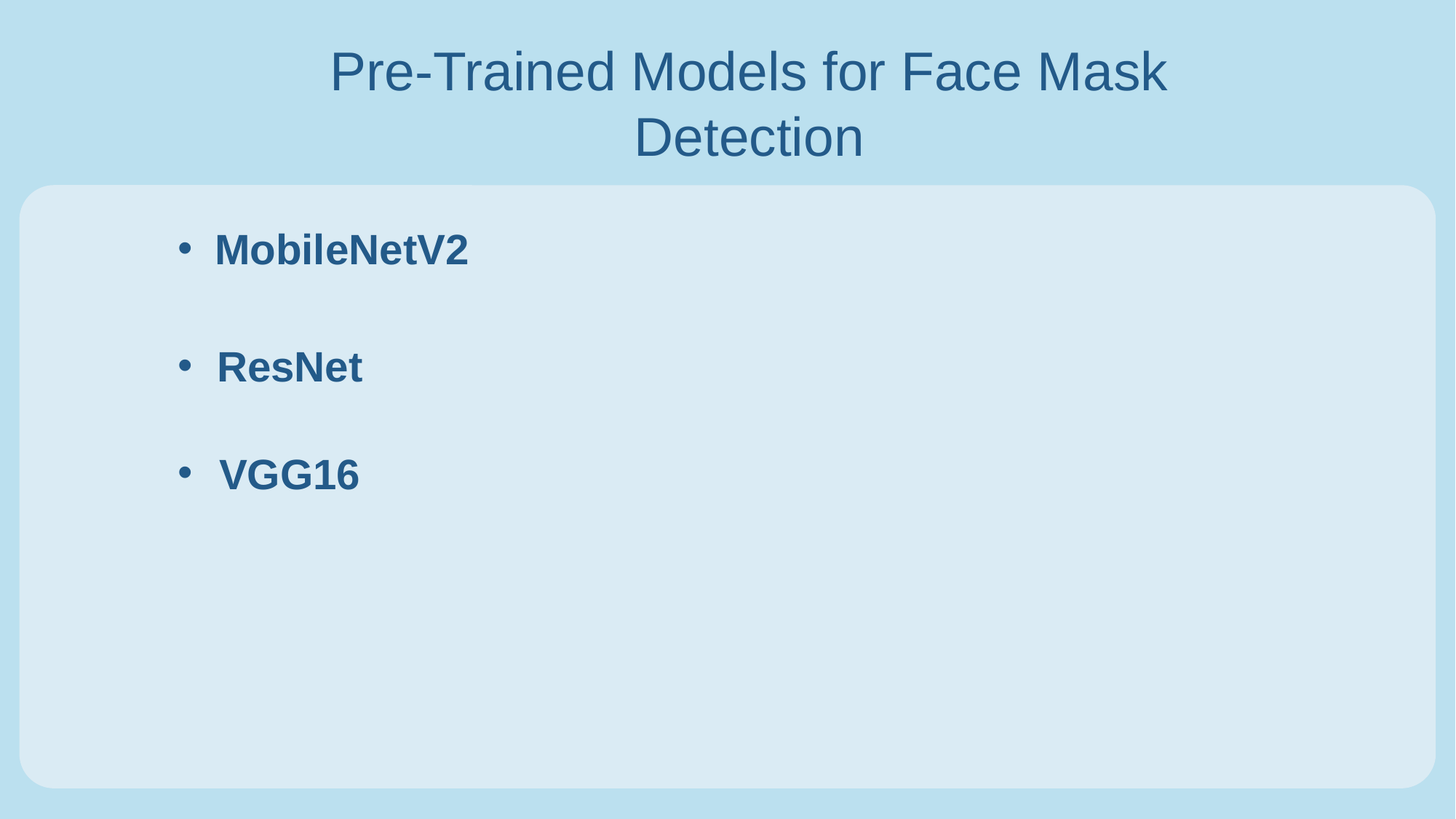

Pre-Trained Models for Face Mask Detection

MobileNetV2
VGG16
ResNet